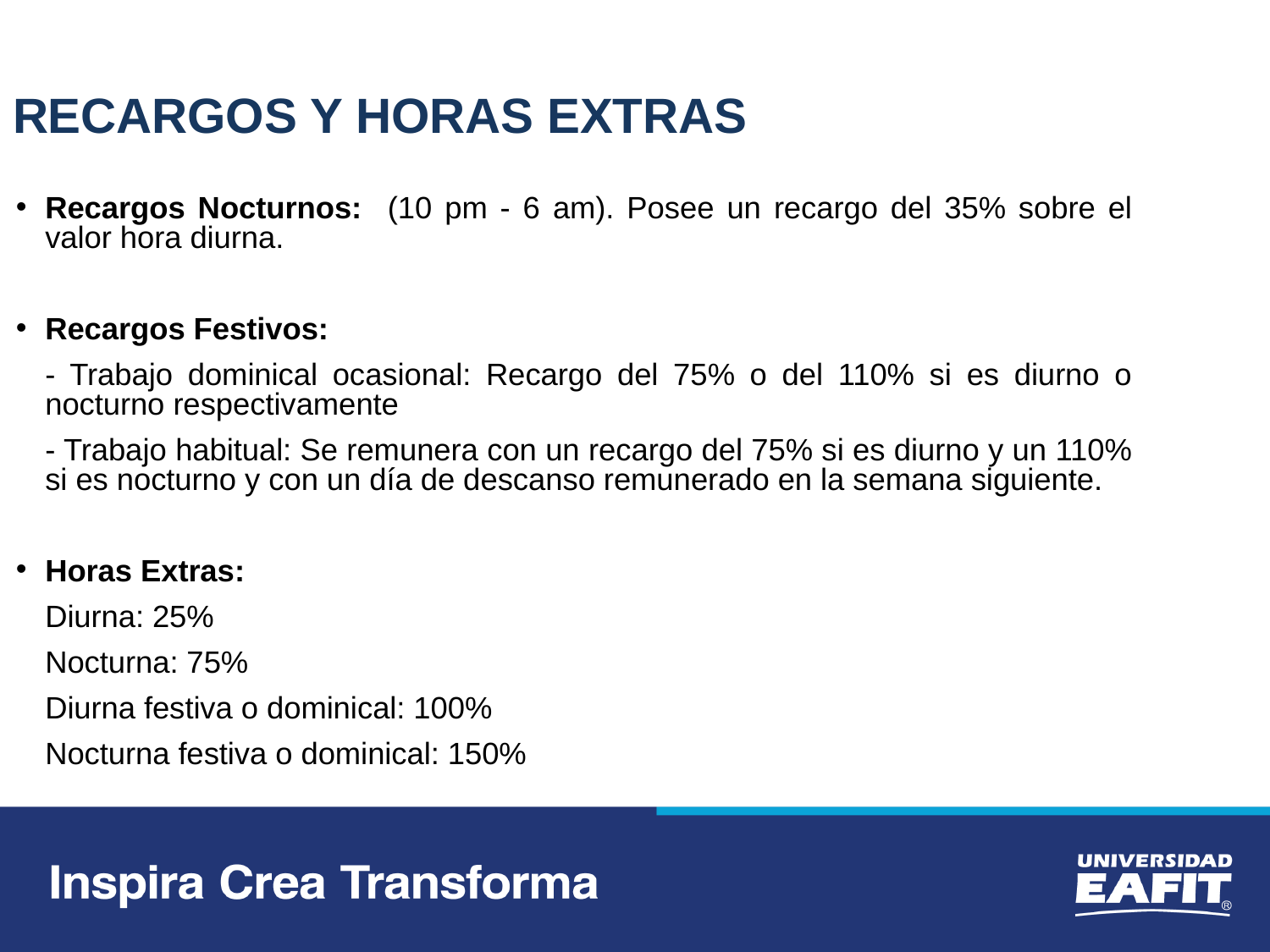

RECARGOS Y HORAS EXTRAS

Recargos Nocturnos:  (10 pm - 6 am). Posee un recargo del 35% sobre el valor hora diurna.

Recargos Festivos:
	- Trabajo dominical ocasional: Recargo del 75% o del 110% si es diurno o nocturno respectivamente
	- Trabajo habitual: Se remunera con un recargo del 75% si es diurno y un 110% si es nocturno y con un día de descanso remunerado en la semana siguiente.

Horas Extras:
	Diurna: 25%
	Nocturna: 75%
	Diurna festiva o dominical: 100%
	Nocturna festiva o dominical: 150%